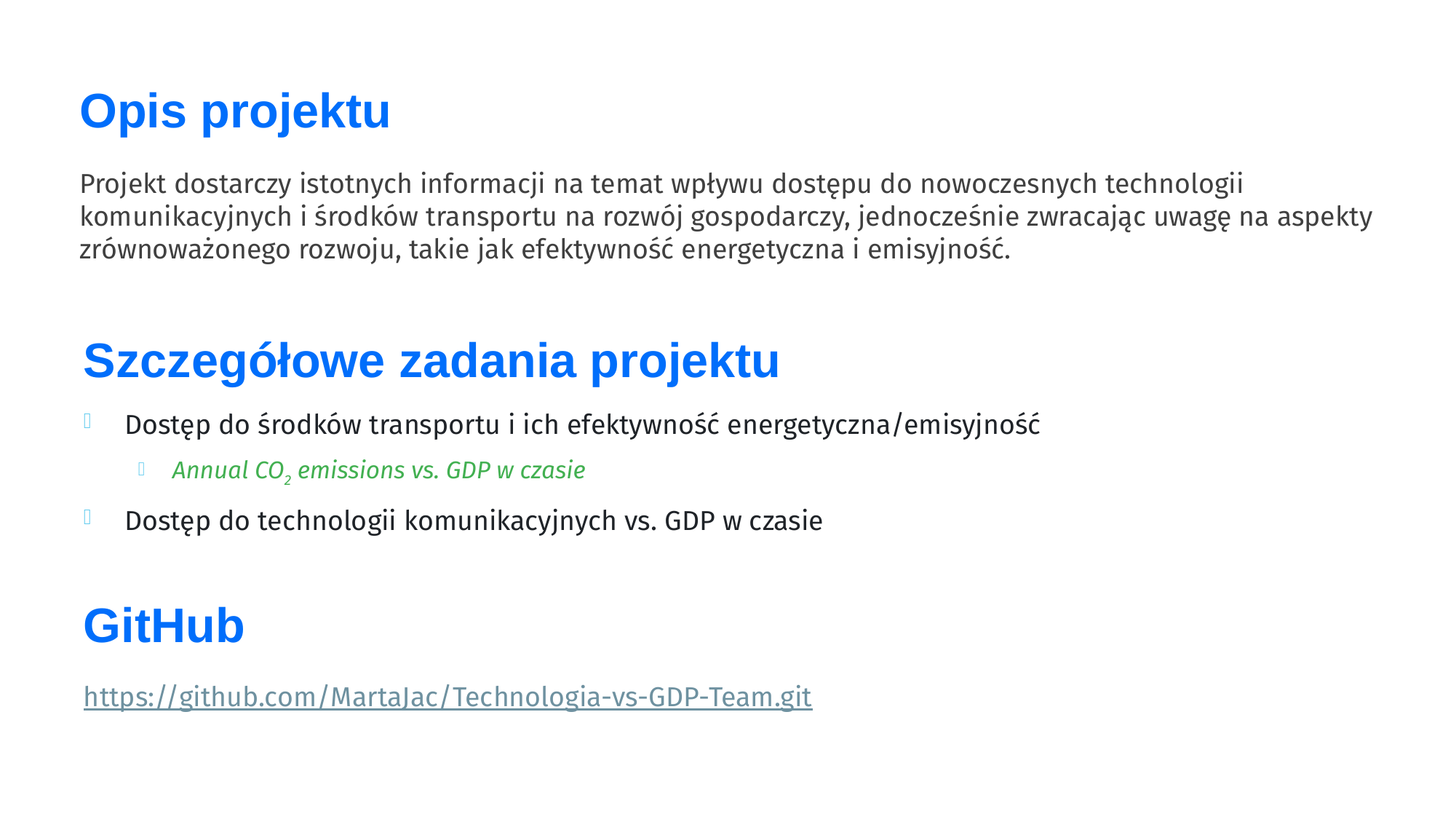

# Opis projektu
Projekt dostarczy istotnych informacji na temat wpływu dostępu do nowoczesnych technologii komunikacyjnych i środków transportu na rozwój gospodarczy, jednocześnie zwracając uwagę na aspekty zrównoważonego rozwoju, takie jak efektywność energetyczna i emisyjność.
Szczegółowe zadania projektu
Dostęp do środków transportu i ich efektywność energetyczna/emisyjność
Annual CO2 emissions vs. GDP w czasie
Dostęp do technologii komunikacyjnych vs. GDP w czasie
GitHub
https://github.com/MartaJac/Technologia-vs-GDP-Team.git